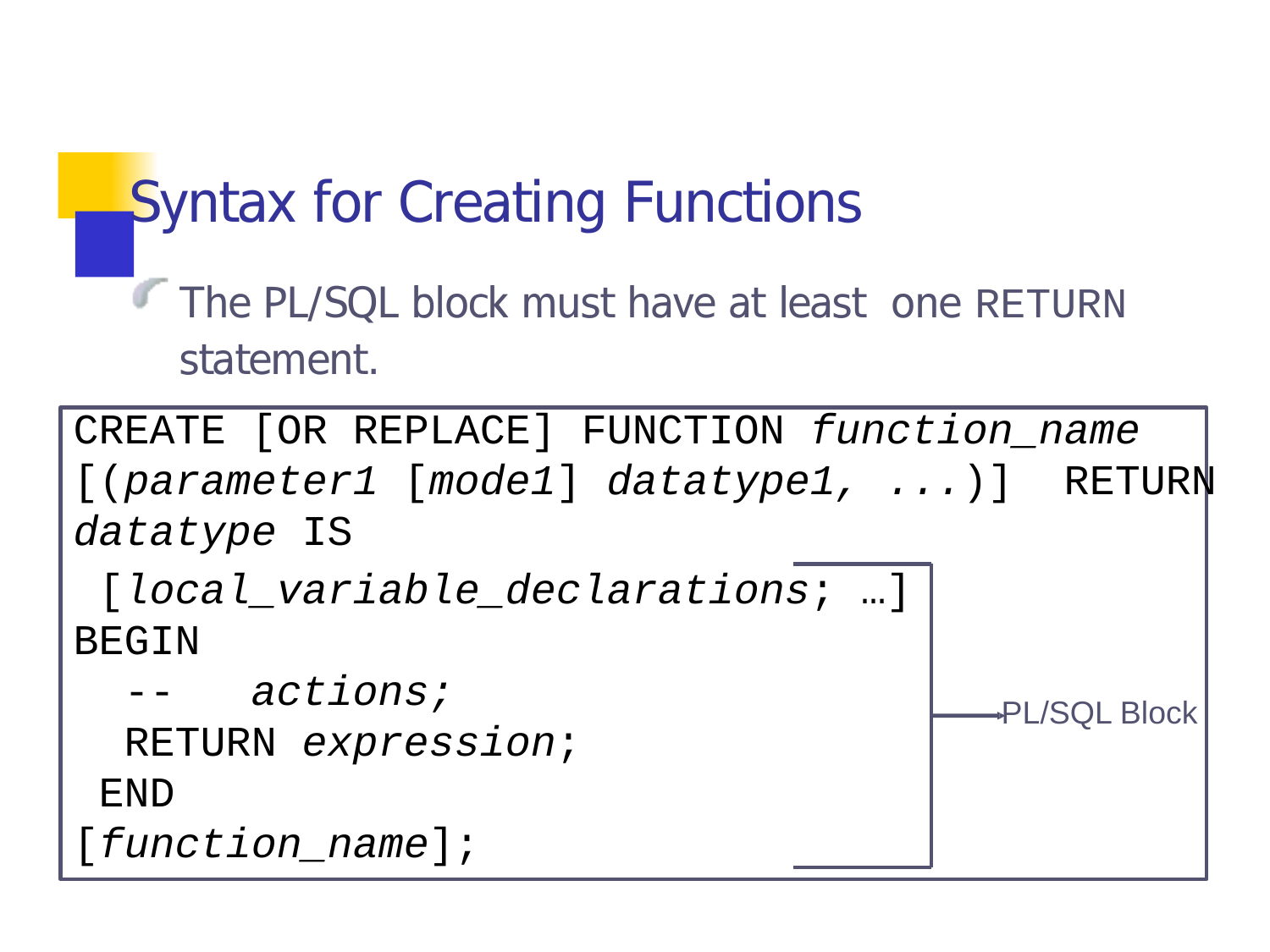

# Syntax for Creating Functions
The PL/SQL block must have at least  one RETURN statement.
CREATE [OR REPLACE] FUNCTION function_name  [(parameter1 [mode1] datatype1, ...)]  RETURN datatype IS

[local_variable_declarations; …]
BEGIN
--	actions;
RETURN expression;  END [function_name];

PL/SQL Block